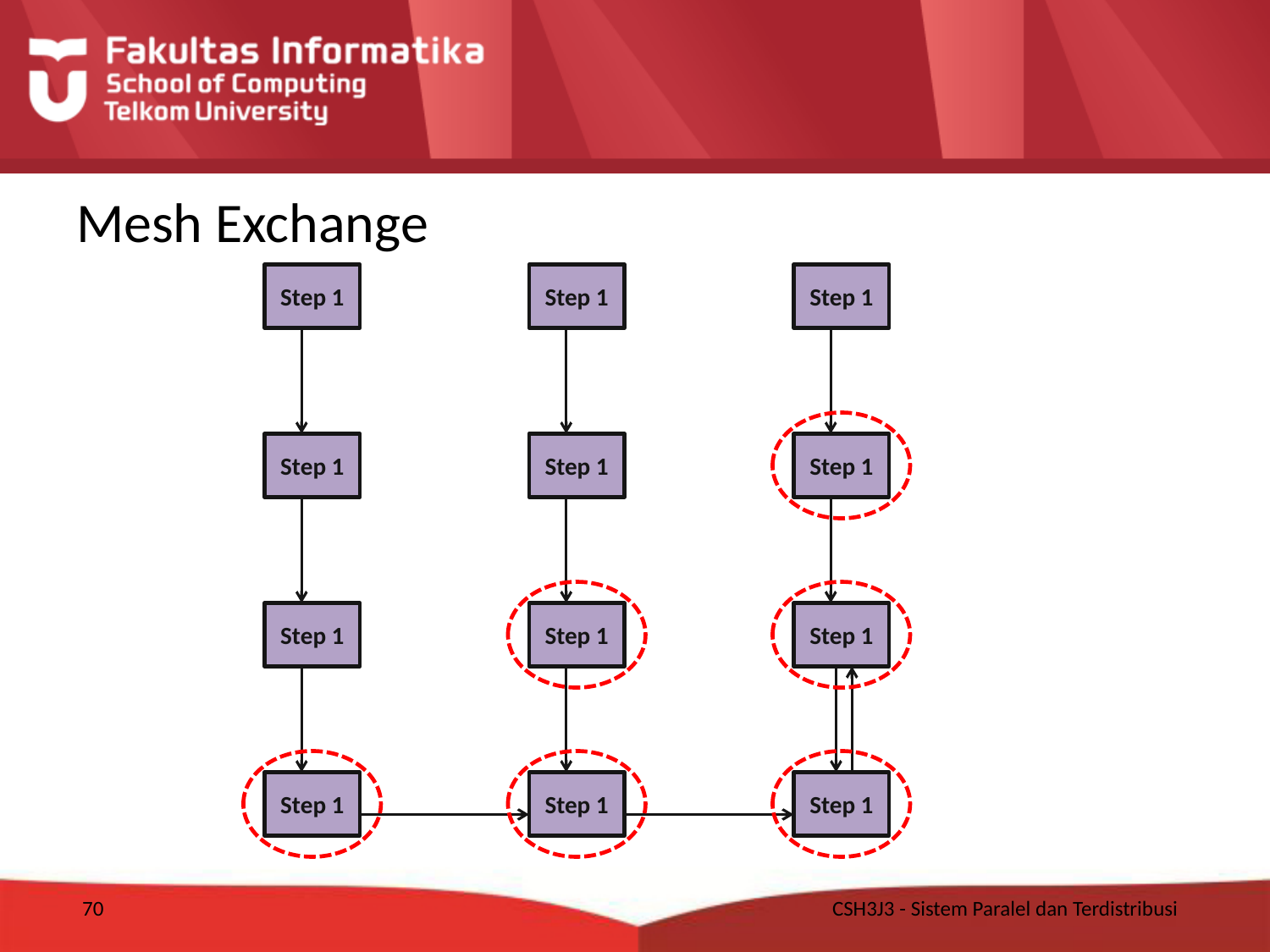

# Mesh Exchange
Step 1
Step 1
Step 1

Step 1
Step 1
Step 1

Step 1
Step 1
Step 1

Step 1
Step 1
Step 1
70
CSH3J3 - Sistem Paralel dan Terdistribusi